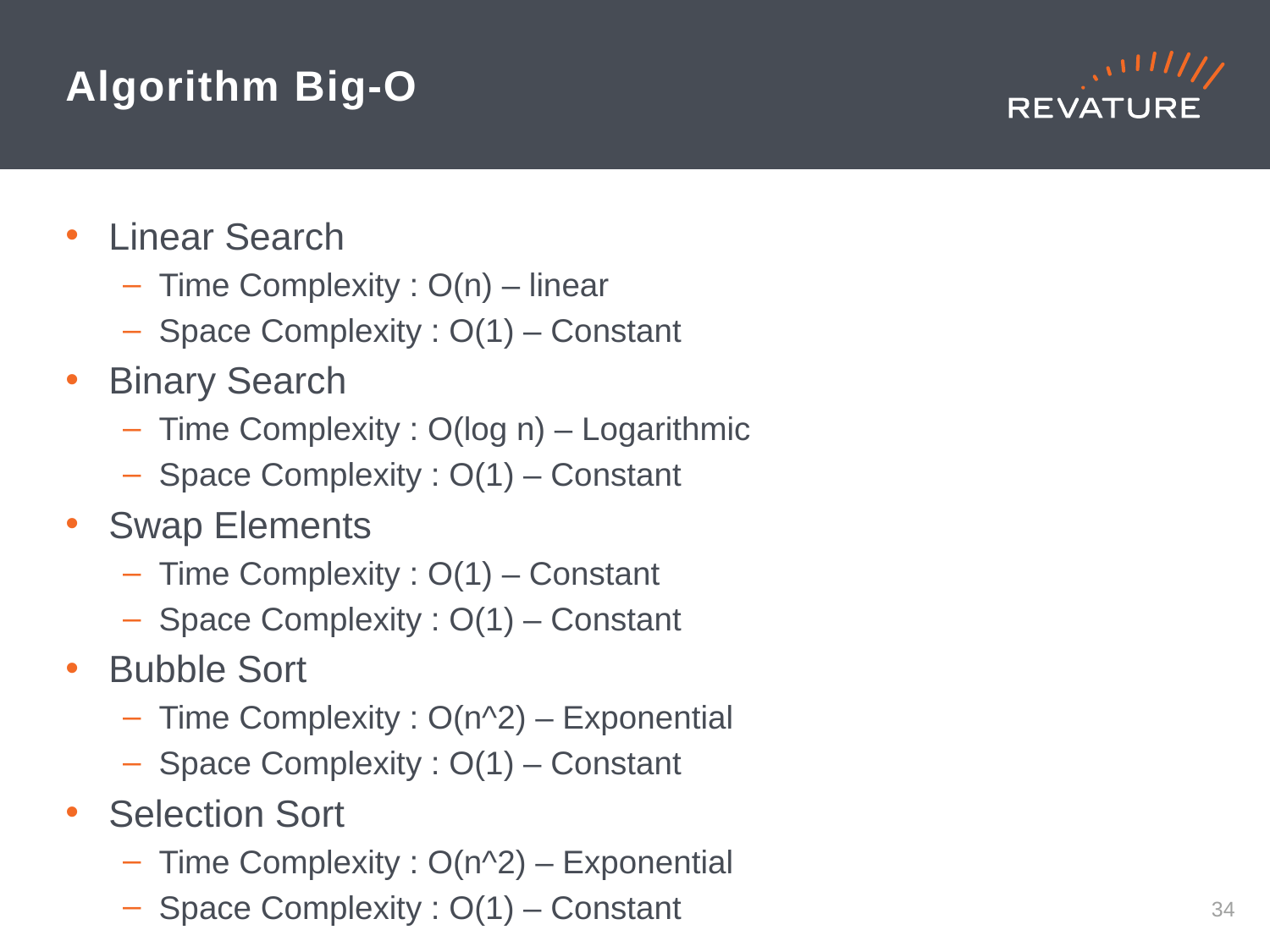

# Algorithm Big-O
Linear Search
Time Complexity : O(n) – linear
Space Complexity : O(1) – Constant
Binary Search
Time Complexity : O(log n) – Logarithmic
Space Complexity : O(1) – Constant
Swap Elements
Time Complexity : O(1) – Constant
Space Complexity : O(1) – Constant
Bubble Sort
Time Complexity : O(n^2) – Exponential
Space Complexity : O(1) – Constant
Selection Sort
Time Complexity : O(n^2) – Exponential
Space Complexity : O(1) – Constant
34